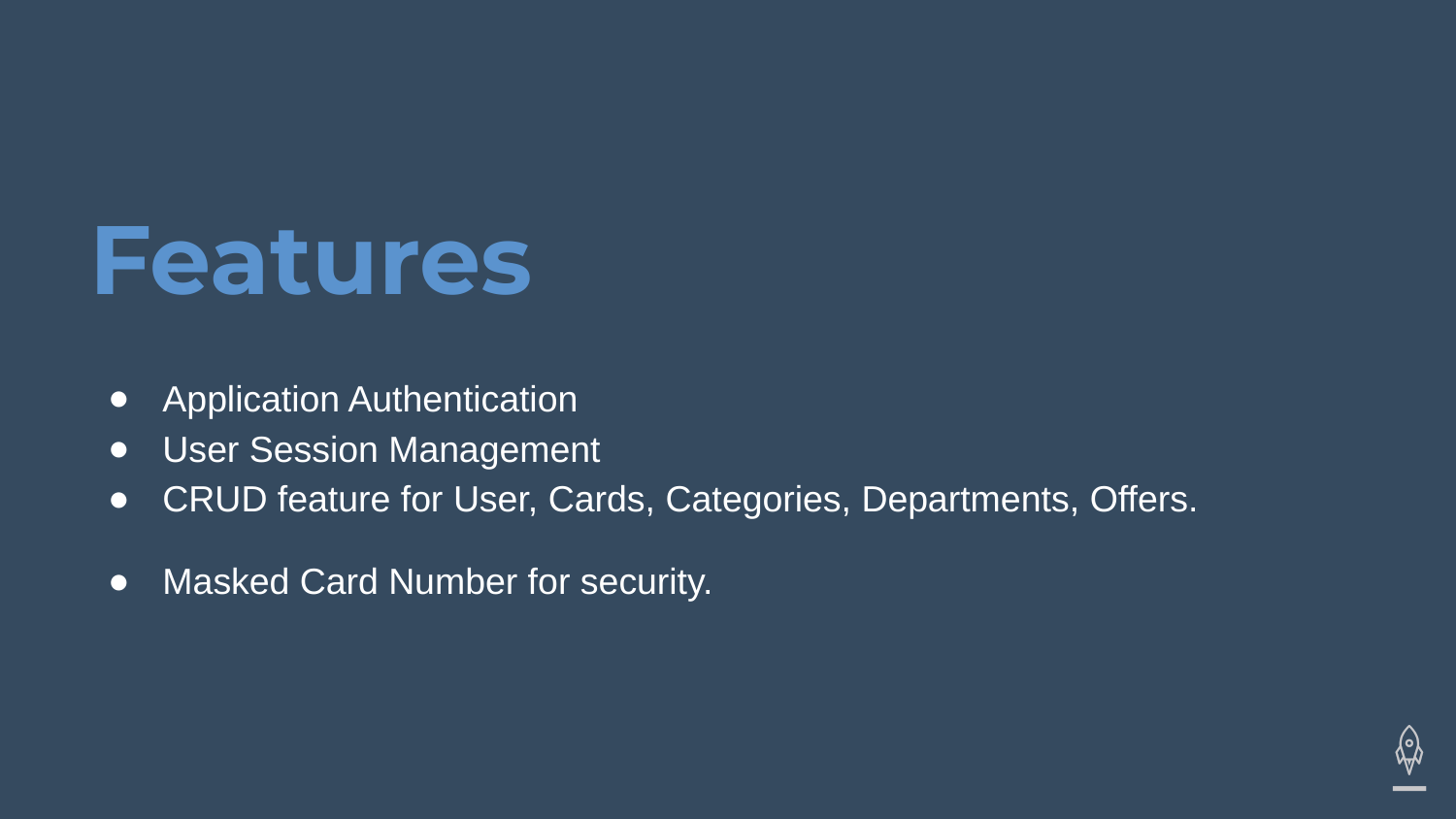

# Features
Application Authentication
User Session Management
CRUD feature for User, Cards, Categories, Departments, Offers.
Masked Card Number for security.